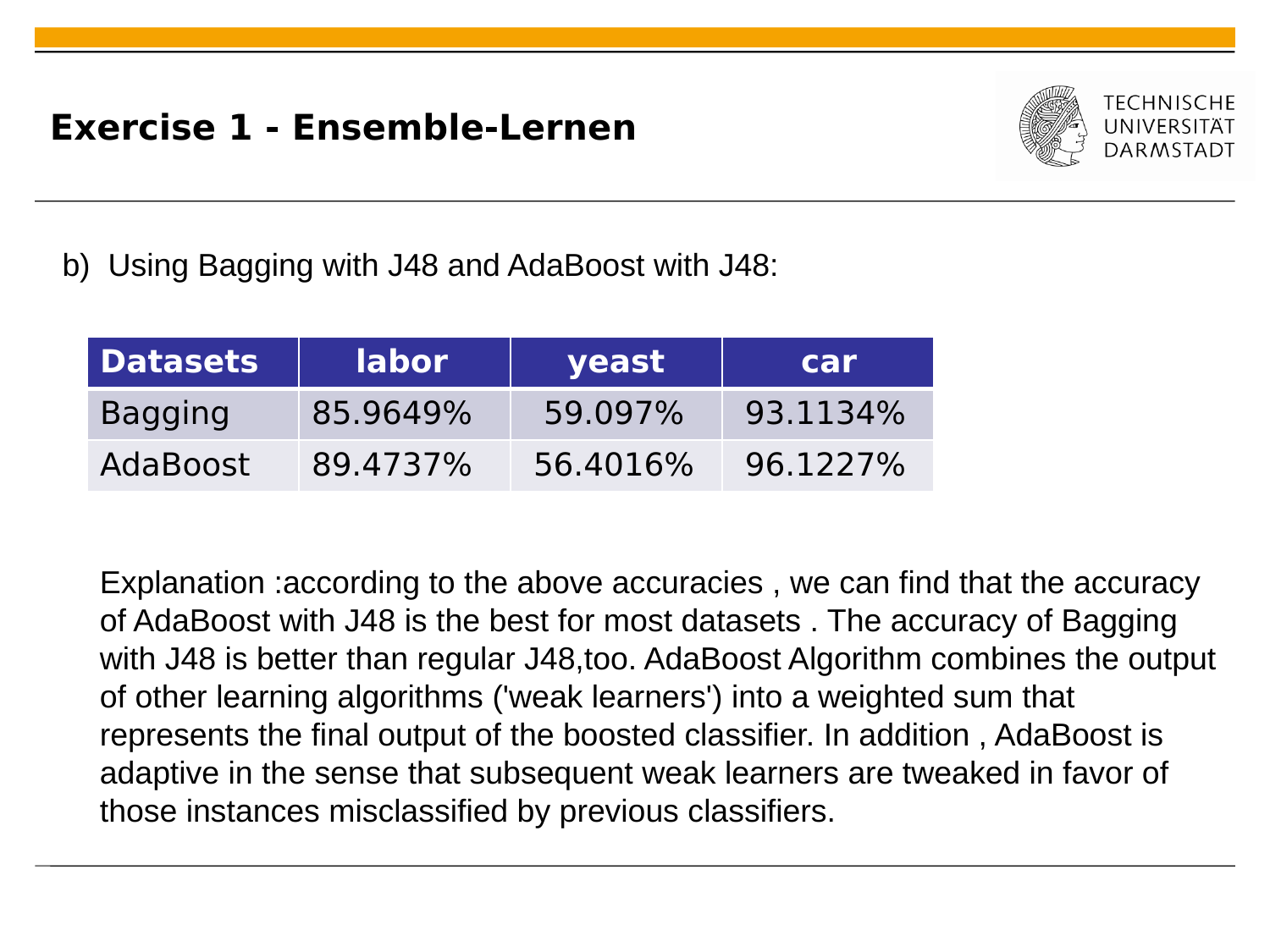

# Exercise 1 - Ensemble-Lernen
b)  Using Bagging with J48 and AdaBoost with J48:
| Datasets | labor | yeast | car |
| --- | --- | --- | --- |
| Bagging | 85.9649% | 59.097% | 93.1134% |
| AdaBoost | 89.4737% | 56.4016% | 96.1227% |
Explanation :according to the above accuracies , we can find that the accuracy of AdaBoost with J48 is the best for most datasets . The accuracy of Bagging with J48 is better than regular J48,too. AdaBoost Algorithm combines the output of other learning algorithms ('weak learners') into a weighted sum that represents the final output of the boosted classifier. In addition , AdaBoost is adaptive in the sense that subsequent weak learners are tweaked in favor of those instances misclassified by previous classifiers.